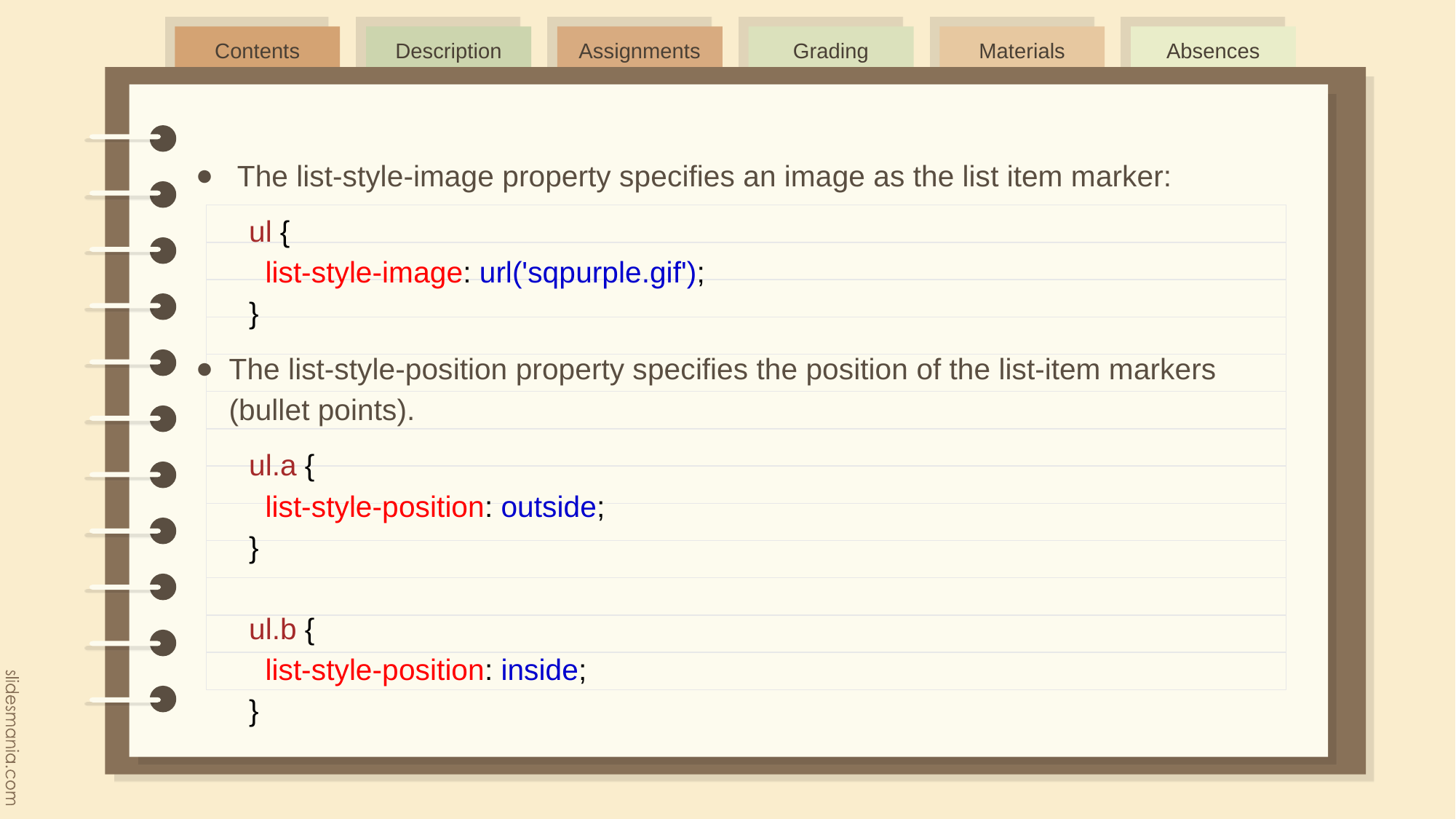

The list-style-image property specifies an image as the list item marker:
ul {
  list-style-image: url('sqpurple.gif');
}
The list-style-position property specifies the position of the list-item markers (bullet points).
ul.a {
  list-style-position: outside;
}
ul.b {
  list-style-position: inside;
}